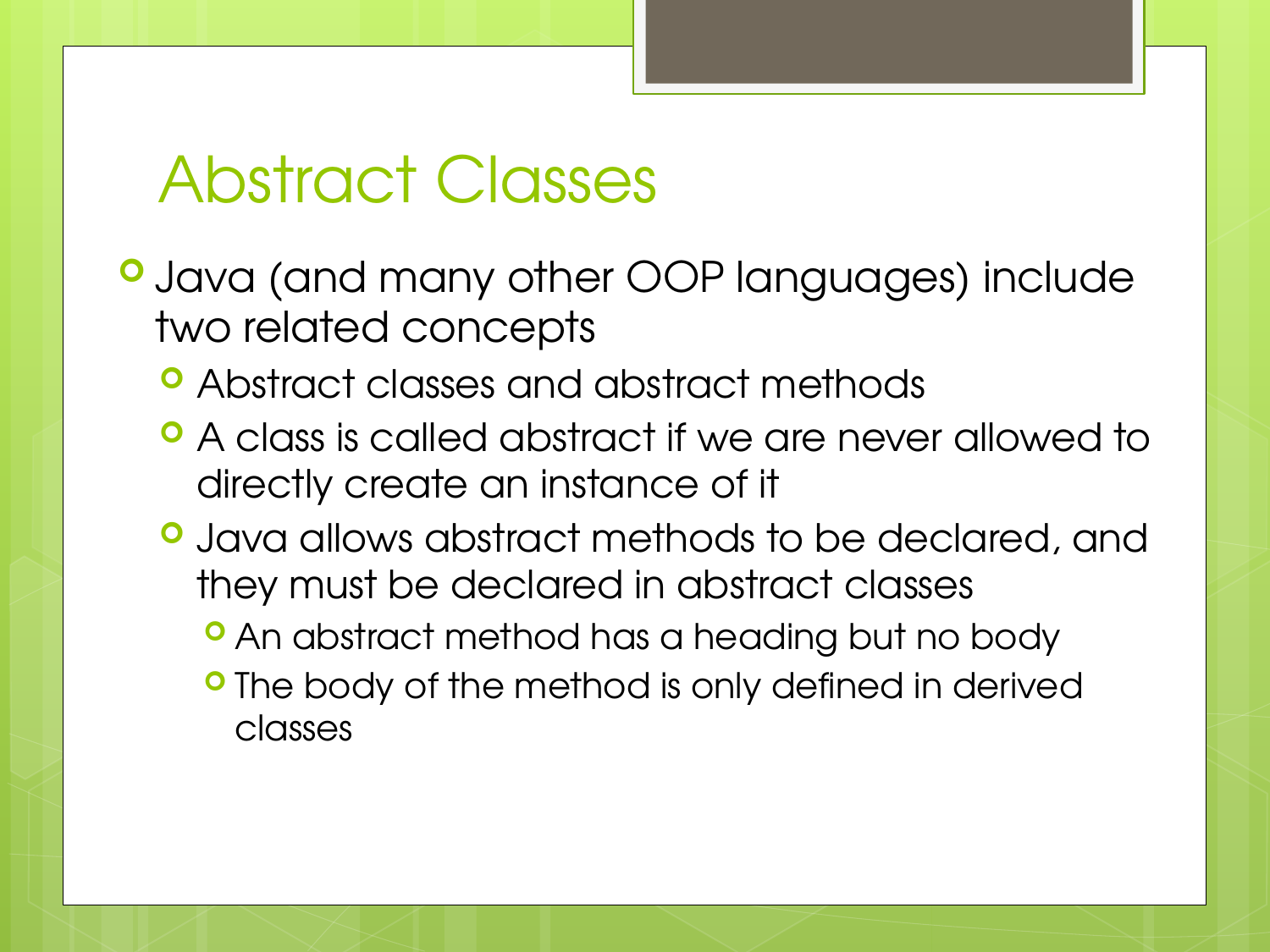

# Abstract Classes
Java (and many other OOP languages) include two related concepts
Abstract classes and abstract methods
A class is called abstract if we are never allowed to directly create an instance of it
Java allows abstract methods to be declared, and they must be declared in abstract classes
An abstract method has a heading but no body
The body of the method is only defined in derived classes